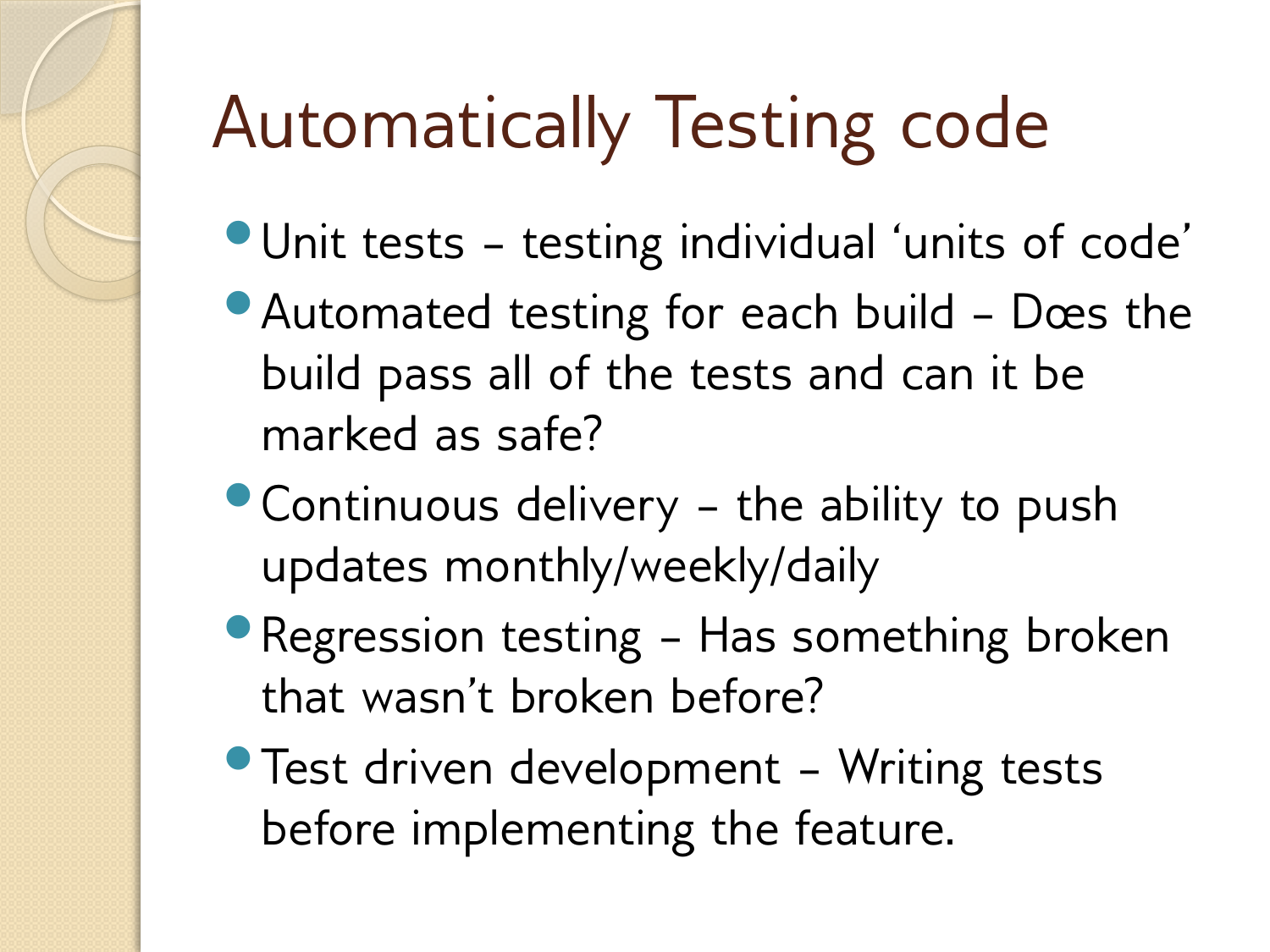

# Automatically Testing code
Unit tests – testing individual ‘units of code’
Automated testing for each build – Does the build pass all of the tests and can it be marked as safe?
Continuous delivery – the ability to push updates monthly/weekly/daily
Regression testing – Has something broken that wasn’t broken before?
Test driven development – Writing tests before implementing the feature.